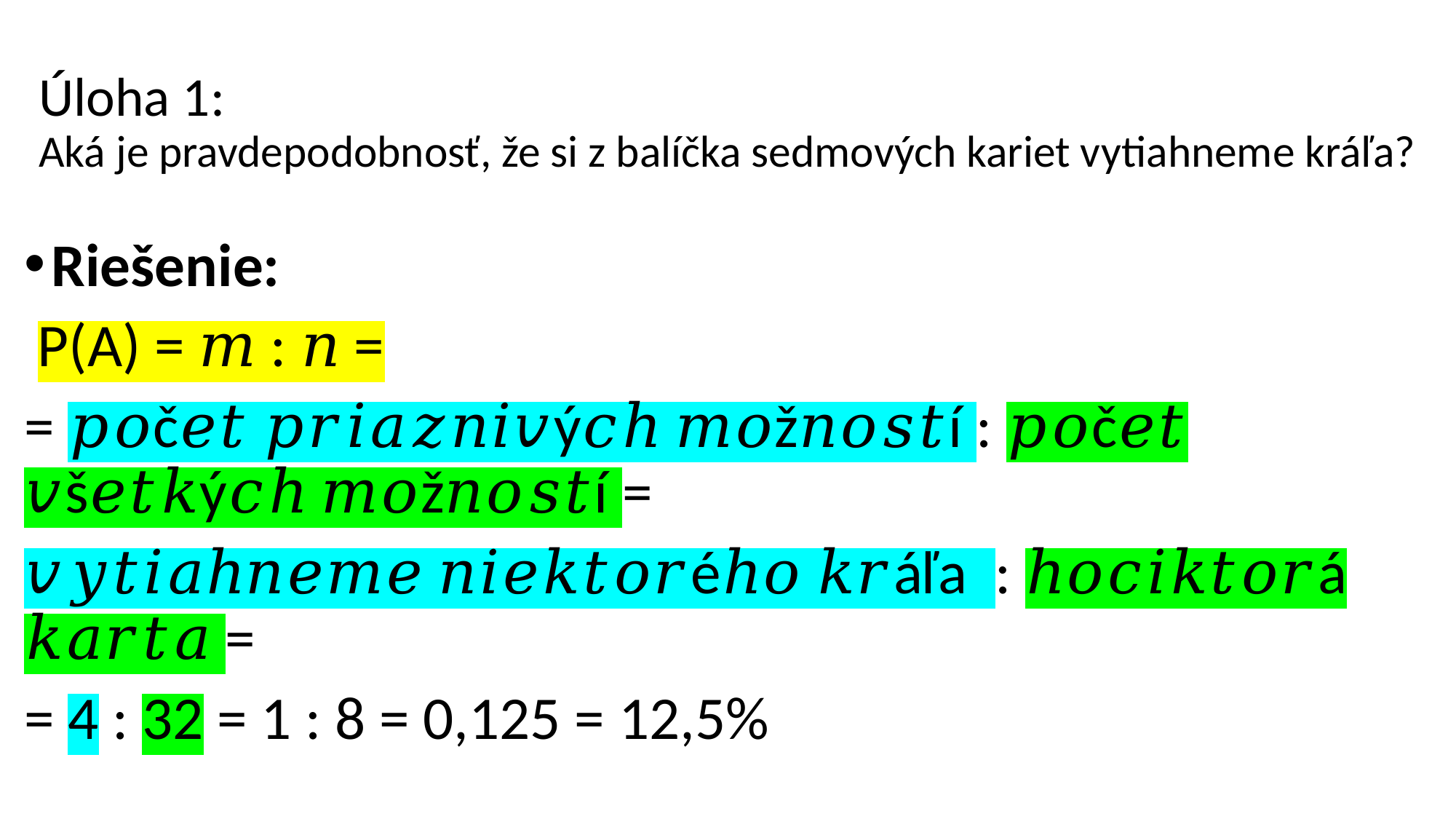

# Úloha 1: Aká je pravdepodobnosť, že si z balíčka sedmových kariet vytiahneme kráľa?
Riešenie:
 P(A) = 𝑚 : 𝑛 =
= 𝑝𝑜č𝑒𝑡 𝑝𝑟𝑖𝑎𝑧𝑛𝑖𝑣ý𝑐ℎ 𝑚𝑜ž𝑛𝑜𝑠𝑡í : 𝑝𝑜č𝑒𝑡 𝑣š𝑒𝑡𝑘ý𝑐ℎ 𝑚𝑜ž𝑛𝑜𝑠𝑡í =
𝑣𝑦𝑡𝑖𝑎ℎ𝑛𝑒𝑚𝑒 𝑛𝑖𝑒𝑘𝑡𝑜𝑟éℎ𝑜 𝑘𝑟áľa  : ℎ𝑜𝑐𝑖𝑘𝑡𝑜𝑟á 𝑘𝑎𝑟𝑡𝑎 =
= 4 : 32 = 1 : 8 = 0,125 = 12,5%